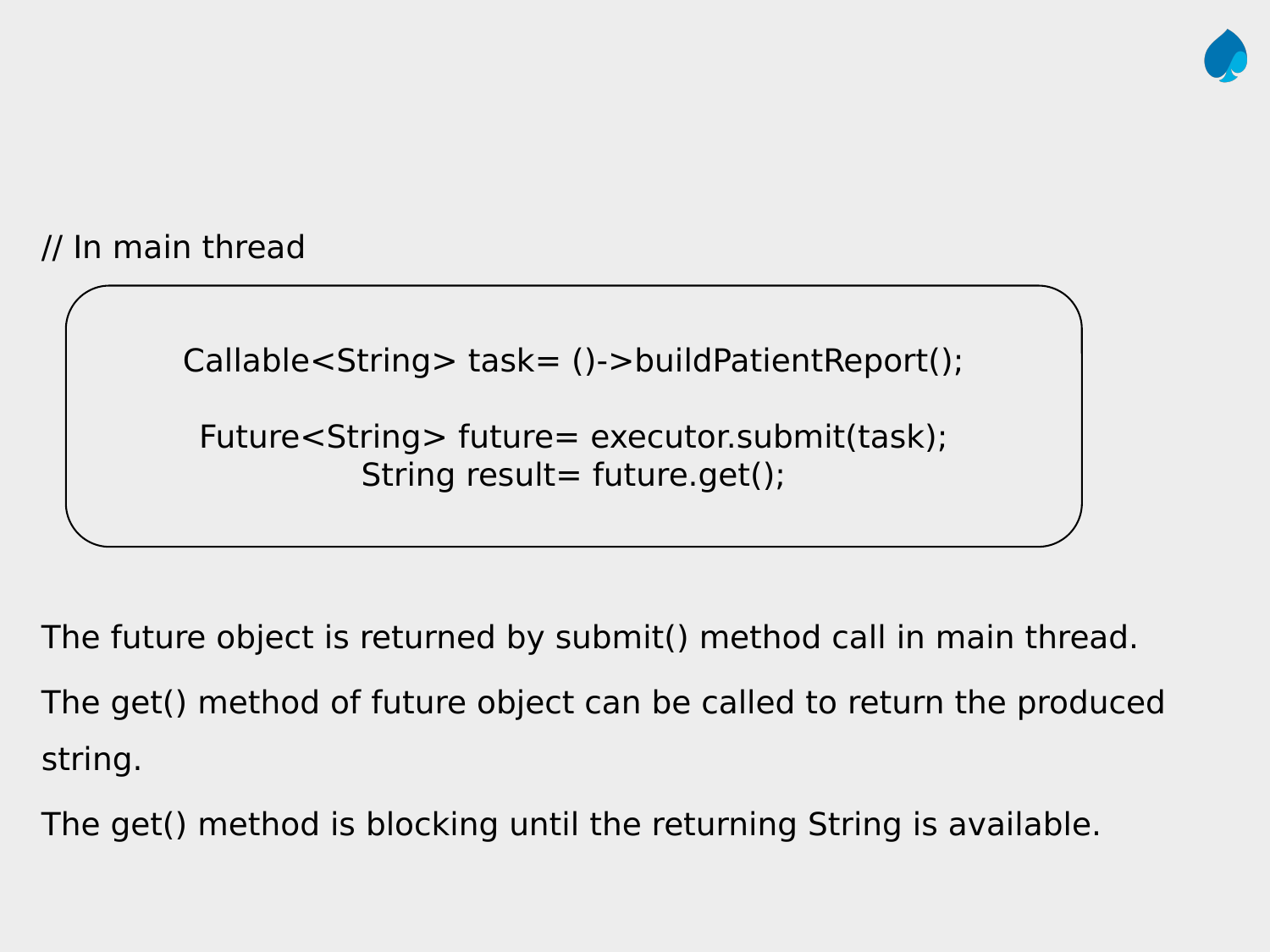

#
// In main thread

The future object is returned by submit() method call in main thread.
The get() method of future object can be called to return the produced string.
The get() method is blocking until the returning String is available.

Callable<String> task= ()->buildPatientReport();

Future<String> future= executor.submit(task);
String result= future.get();